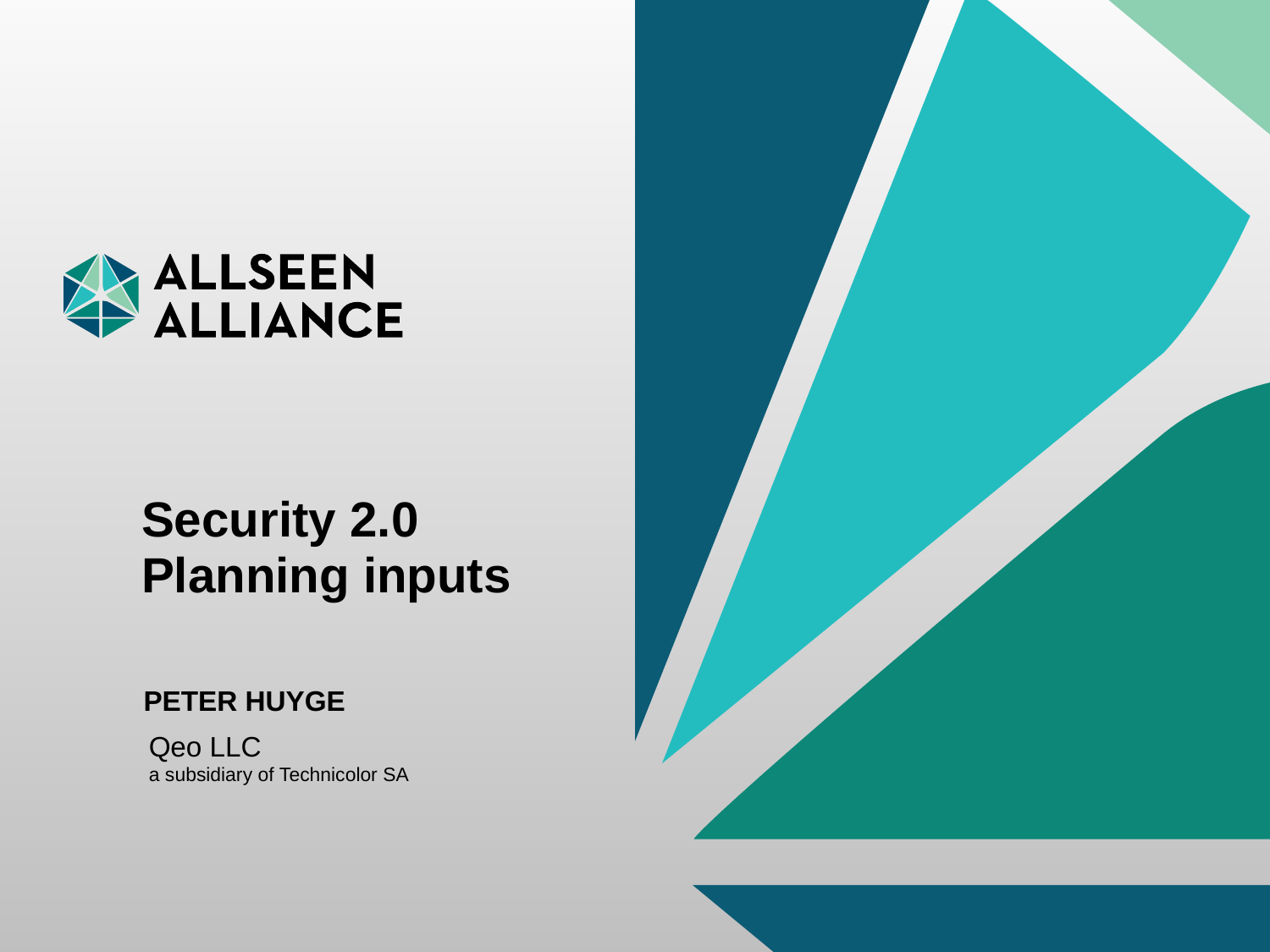

# Security 2.0 Planning inputs
PETER HUYGE
Qeo LLC
a subsidiary of Technicolor SA